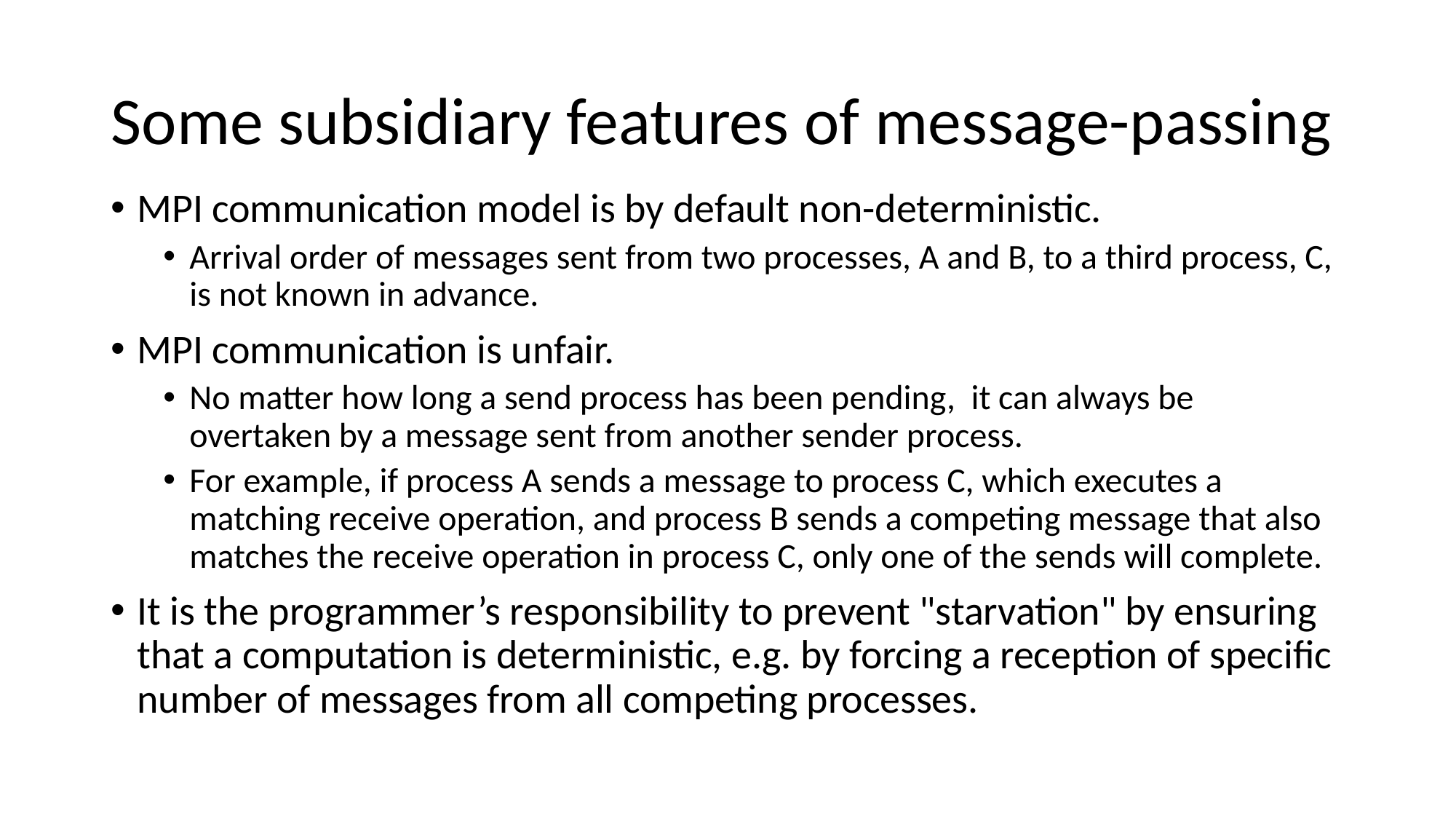

# Some subsidiary features of message-passing
MPI communication model is by default non-deterministic.
Arrival order of messages sent from two processes, A and B, to a third process, C, is not known in advance.
MPI communication is unfair.
No matter how long a send process has been pending,  it can always be overtaken by a message sent from another sender process.
For example, if process A sends a message to process C, which executes a matching receive operation, and process B sends a competing message that also matches the receive operation in process C, only one of the sends will complete.
It is the programmer’s responsibility to prevent "starvation" by ensuring that a computation is deterministic, e.g. by forcing a reception of specific number of messages from all competing processes.